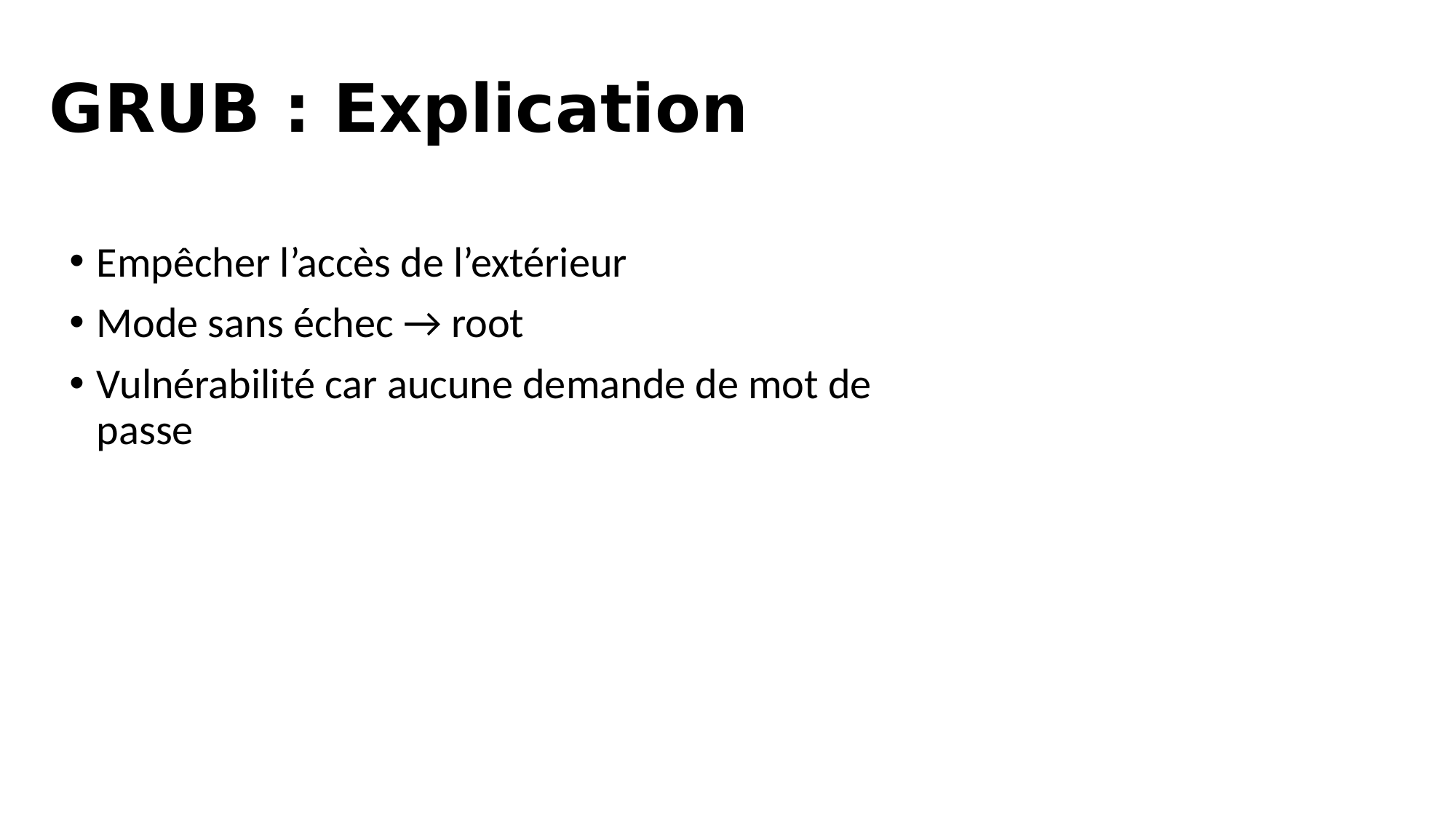

# GRUB : Explication
Empêcher l’accès de l’extérieur
Mode sans échec → root
Vulnérabilité car aucune demande de mot de passe